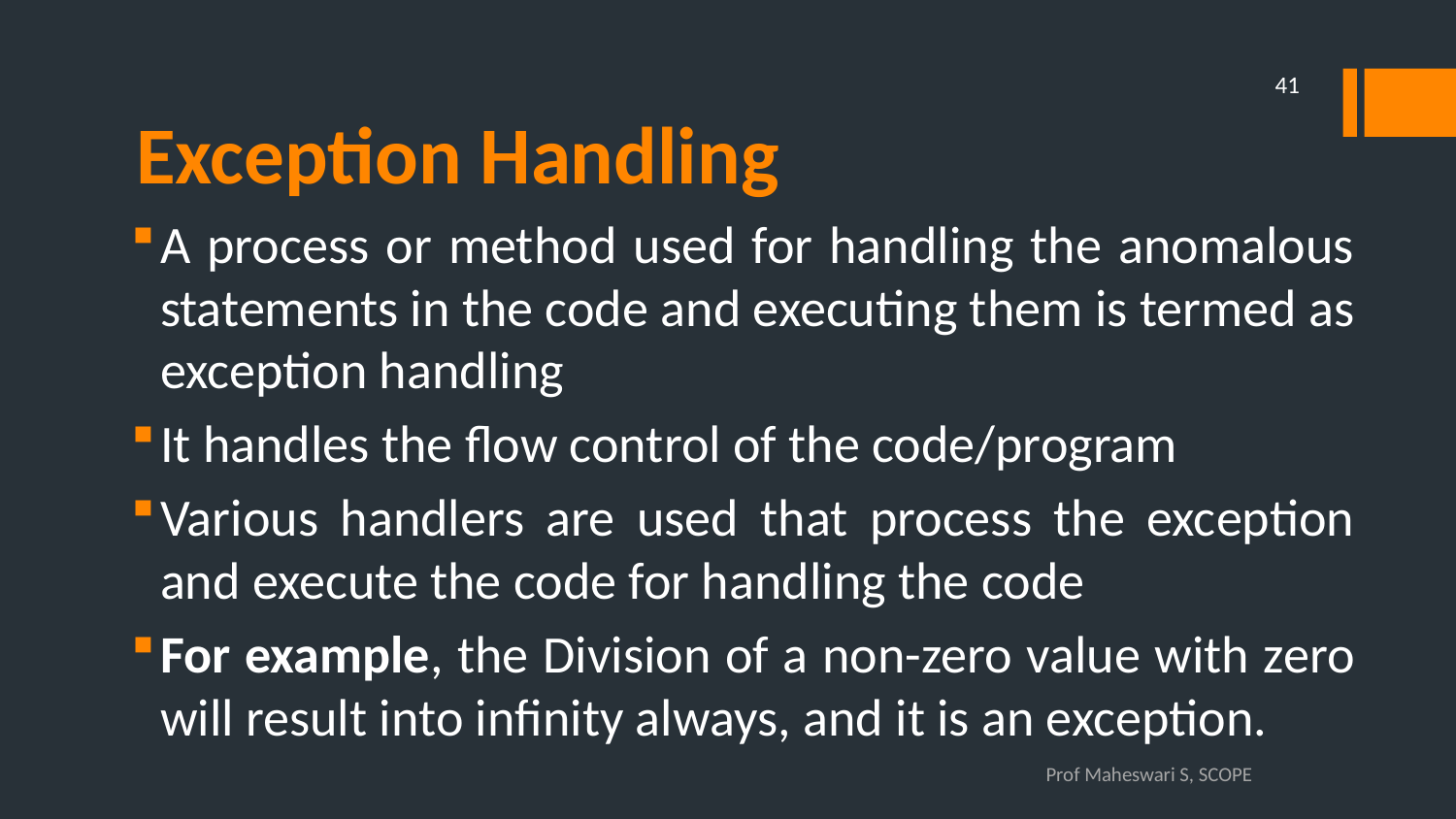

41
# Exception Handling
A process or method used for handling the anomalous statements in the code and executing them is termed as exception handling
It handles the flow control of the code/program
Various handlers are used that process the exception and execute the code for handling the code
For example, the Division of a non-zero value with zero will result into infinity always, and it is an exception.
Prof Maheswari S, SCOPE